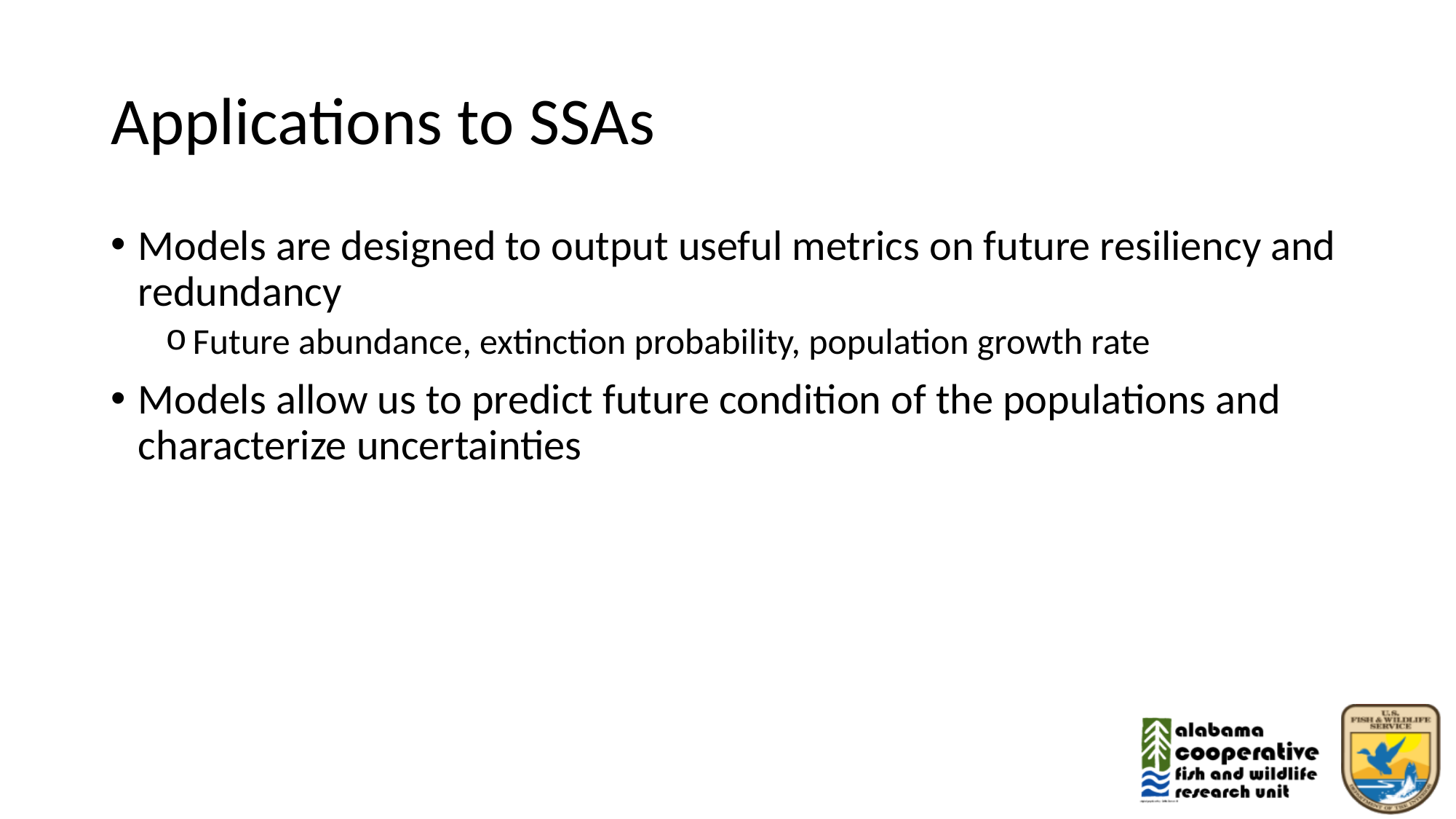

# Applications to SSAs
Models are designed to output useful metrics on future resiliency and redundancy
Future abundance, extinction probability, population growth rate
Models allow us to predict future condition of the populations and characterize uncertainties